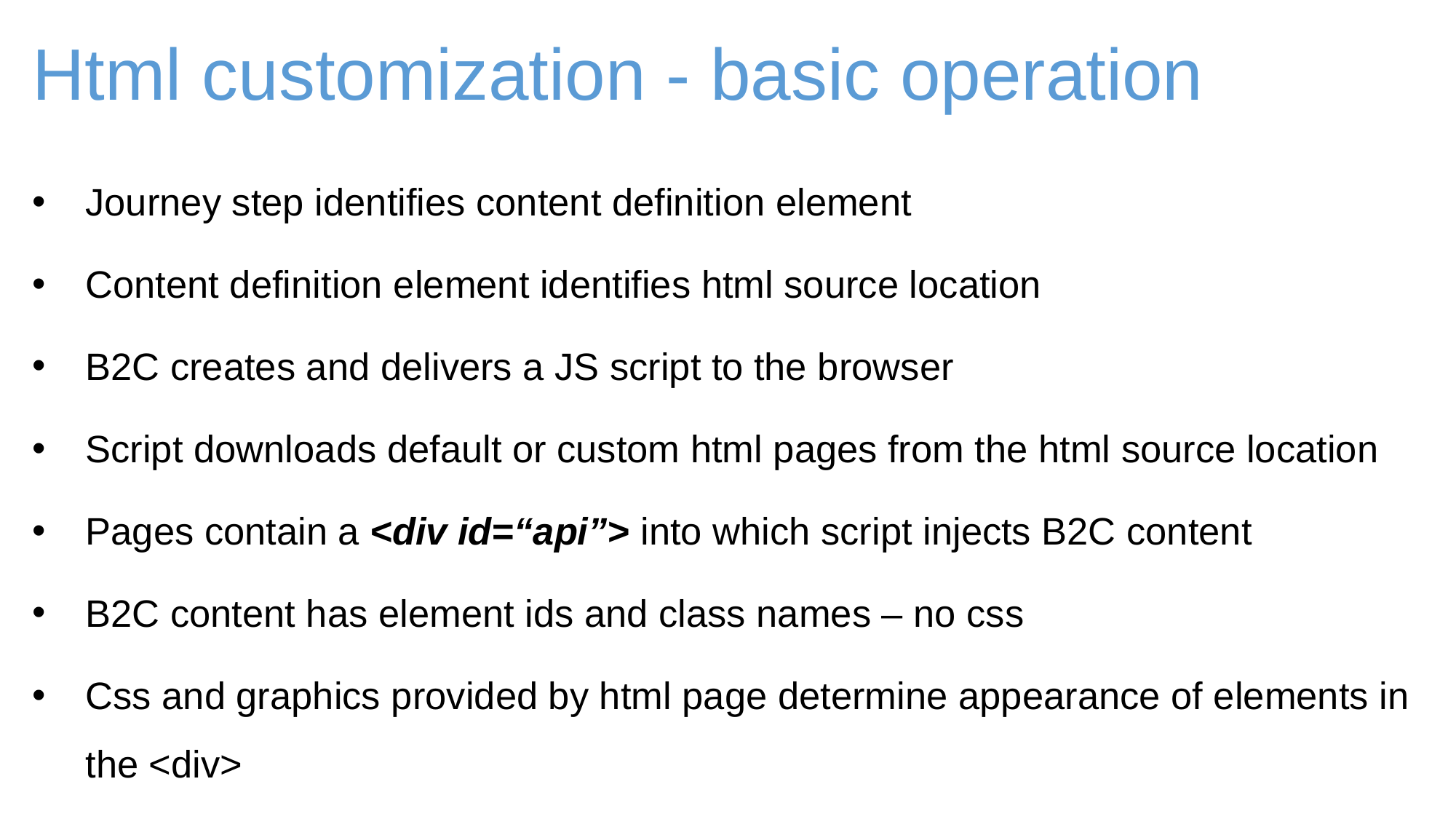

# Html customization - basic operation
Journey step identifies content definition element
Content definition element identifies html source location
B2C creates and delivers a JS script to the browser
Script downloads default or custom html pages from the html source location
Pages contain a <div id=“api”> into which script injects B2C content
B2C content has element ids and class names – no css
Css and graphics provided by html page determine appearance of elements in the <div>